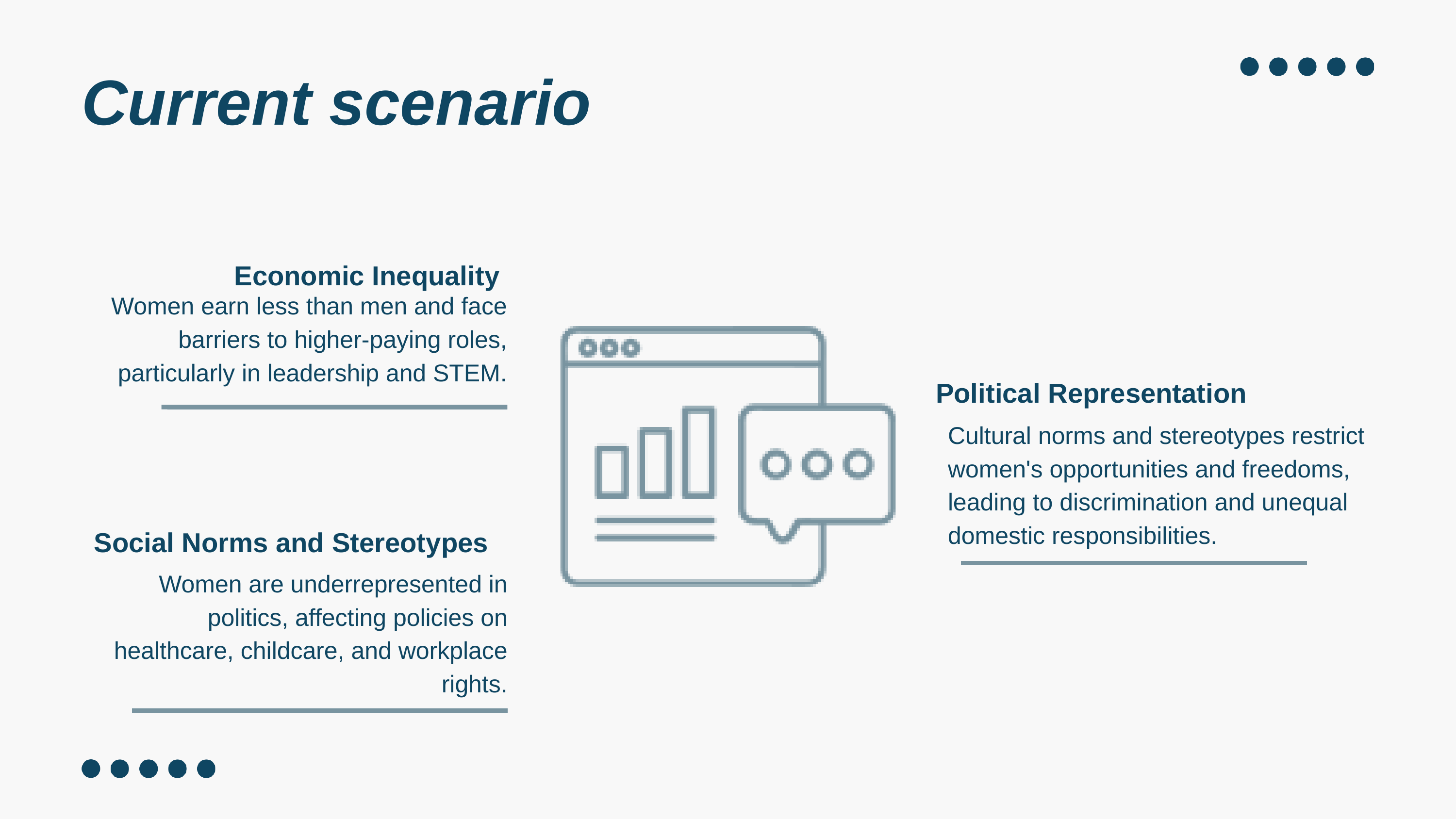

Current scenario

Economic Inequality
Women earn less than men and face barriers to higher-paying roles, particularly in leadership and STEM.

Political Representation

Cultural norms and stereotypes restrict women's opportunities and freedoms, leading to discrimination and unequal domestic responsibilities.
Social Norms and Stereotypes

Women are underrepresented in politics, affecting policies on healthcare, childcare, and workplace rights.